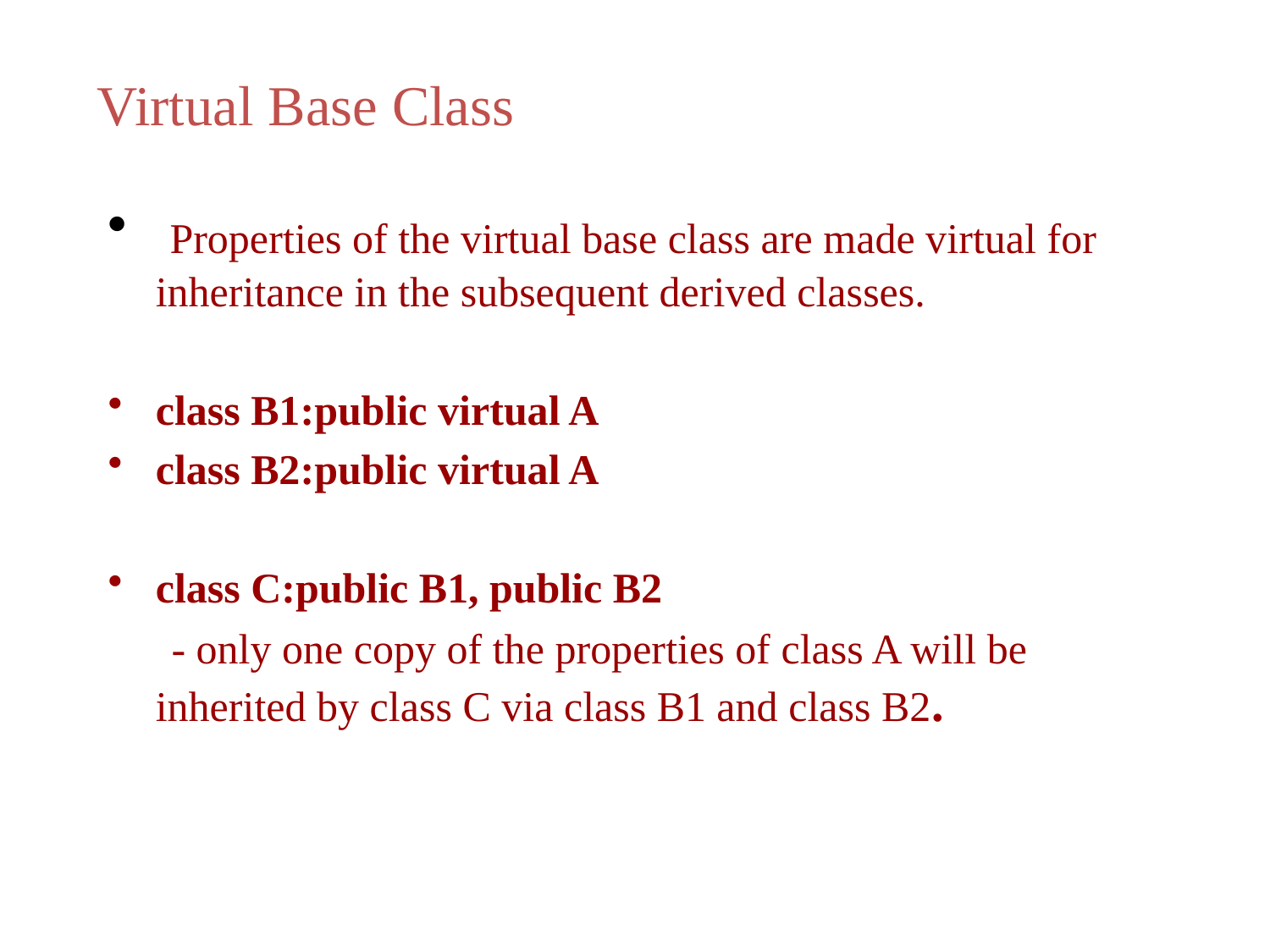

Virtual Base Class
 Properties of the virtual base class are made virtual for inheritance in the subsequent derived classes.

class B1:public virtual A
class B2:public virtual A

class C:public B1, public B2
      - only one copy of the properties of class A will be  inherited by class C via class B1 and class B2.